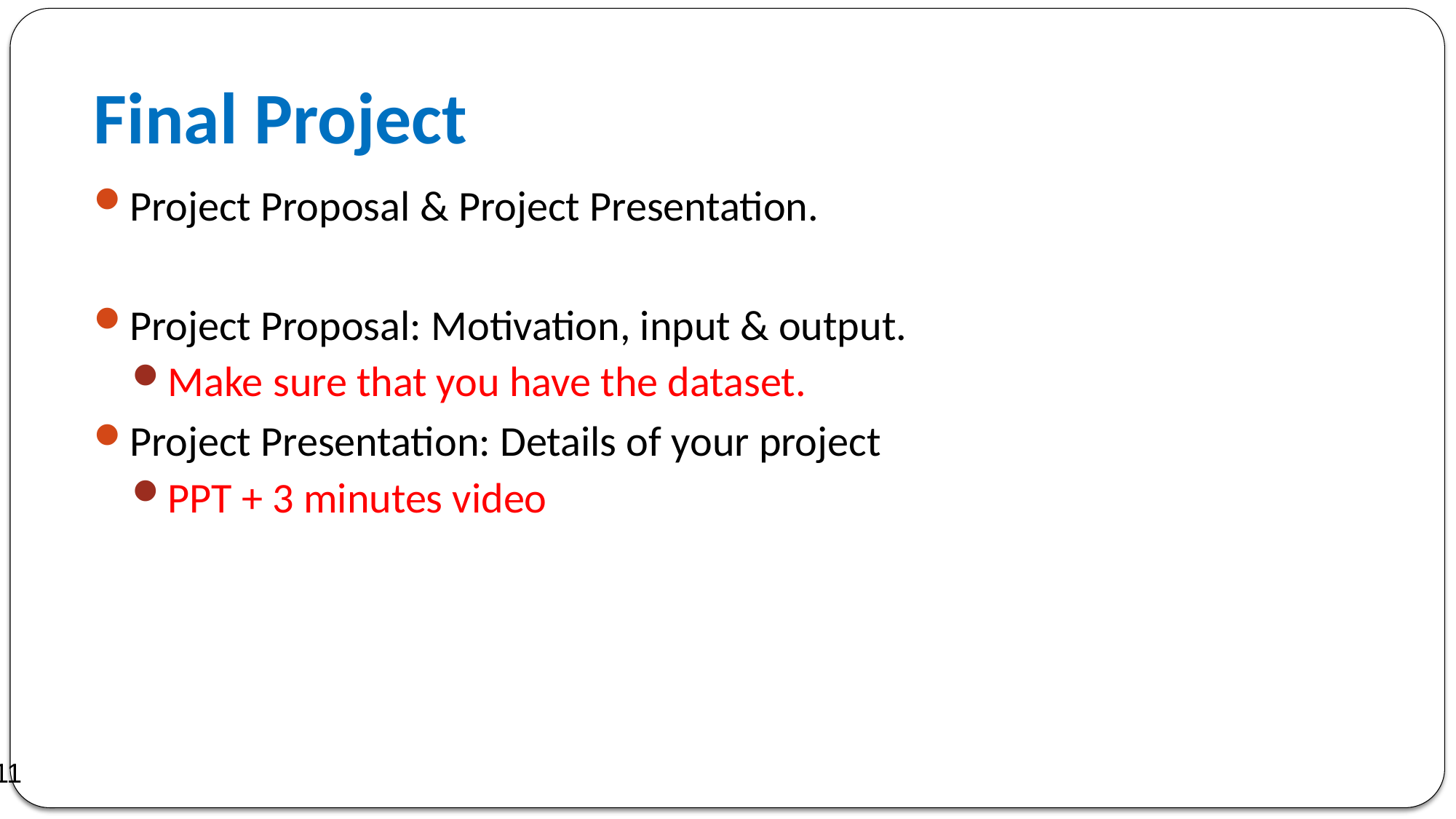

# Final Project
Project Proposal & Project Presentation.

Project Proposal: Motivation, input & output.
Make sure that you have the dataset.
Project Presentation: Details of your project
PPT + 3 minutes video